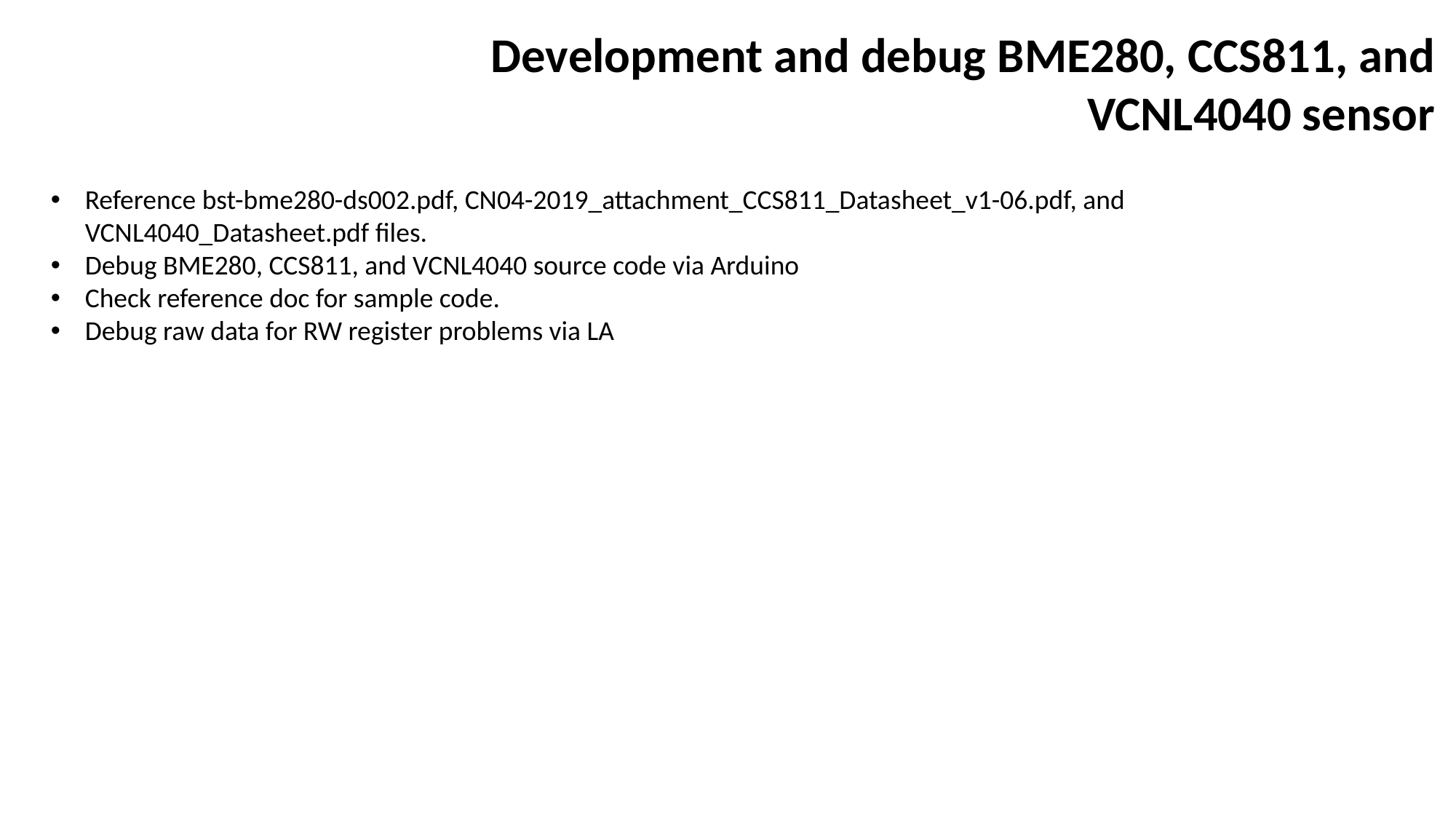

Development and debug BME280, CCS811, and VCNL4040 sensor
Reference bst-bme280-ds002.pdf, CN04-2019_attachment_CCS811_Datasheet_v1-06.pdf, and VCNL4040_Datasheet.pdf files.
Debug BME280, CCS811, and VCNL4040 source code via Arduino
Check reference doc for sample code.
Debug raw data for RW register problems via LA